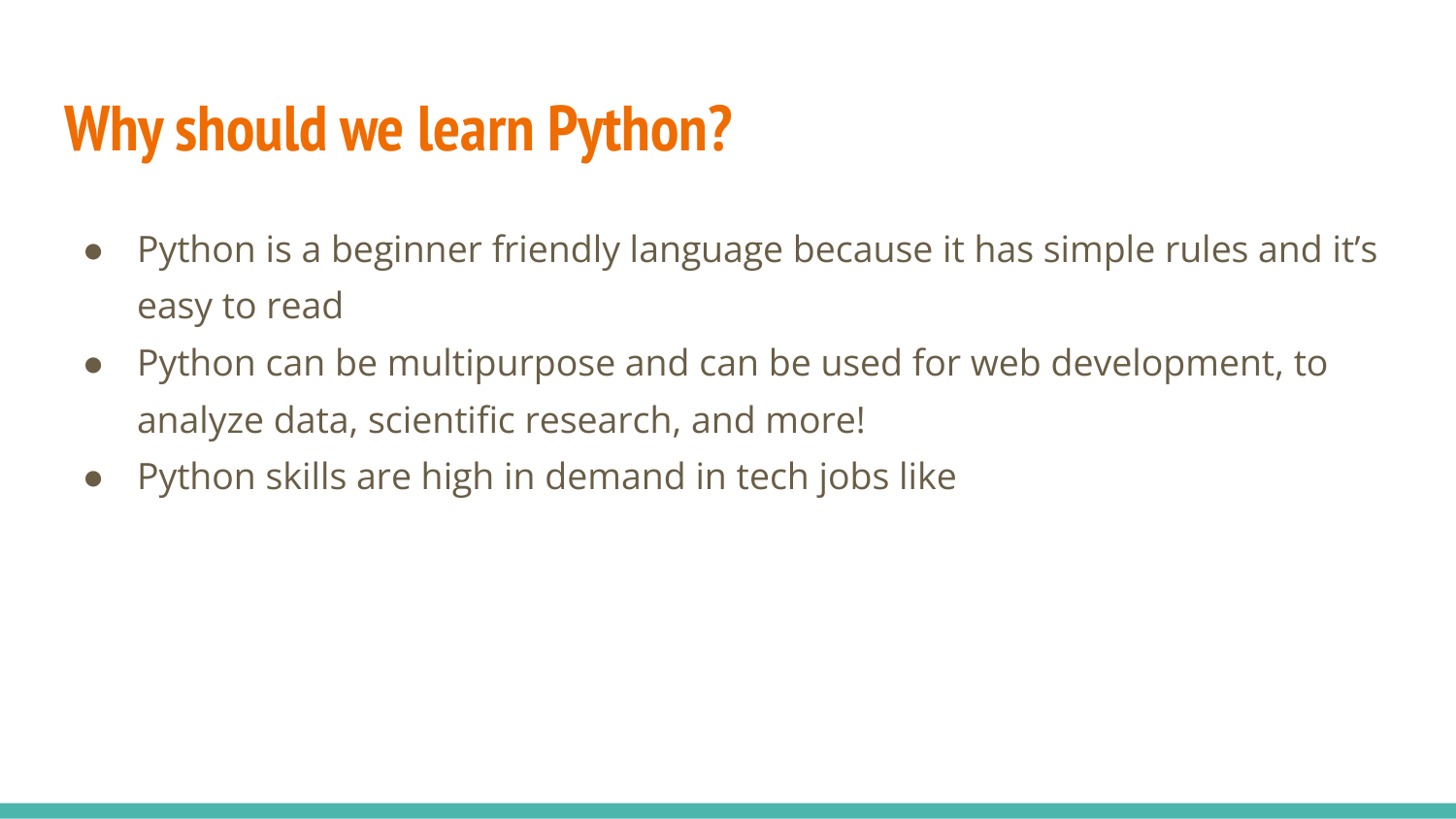

# Why should we learn Python?
Python is a beginner friendly language because it has simple rules and it’s easy to read
Python can be multipurpose and can be used for web development, to analyze data, scientific research, and more!
Python skills are high in demand in tech jobs like